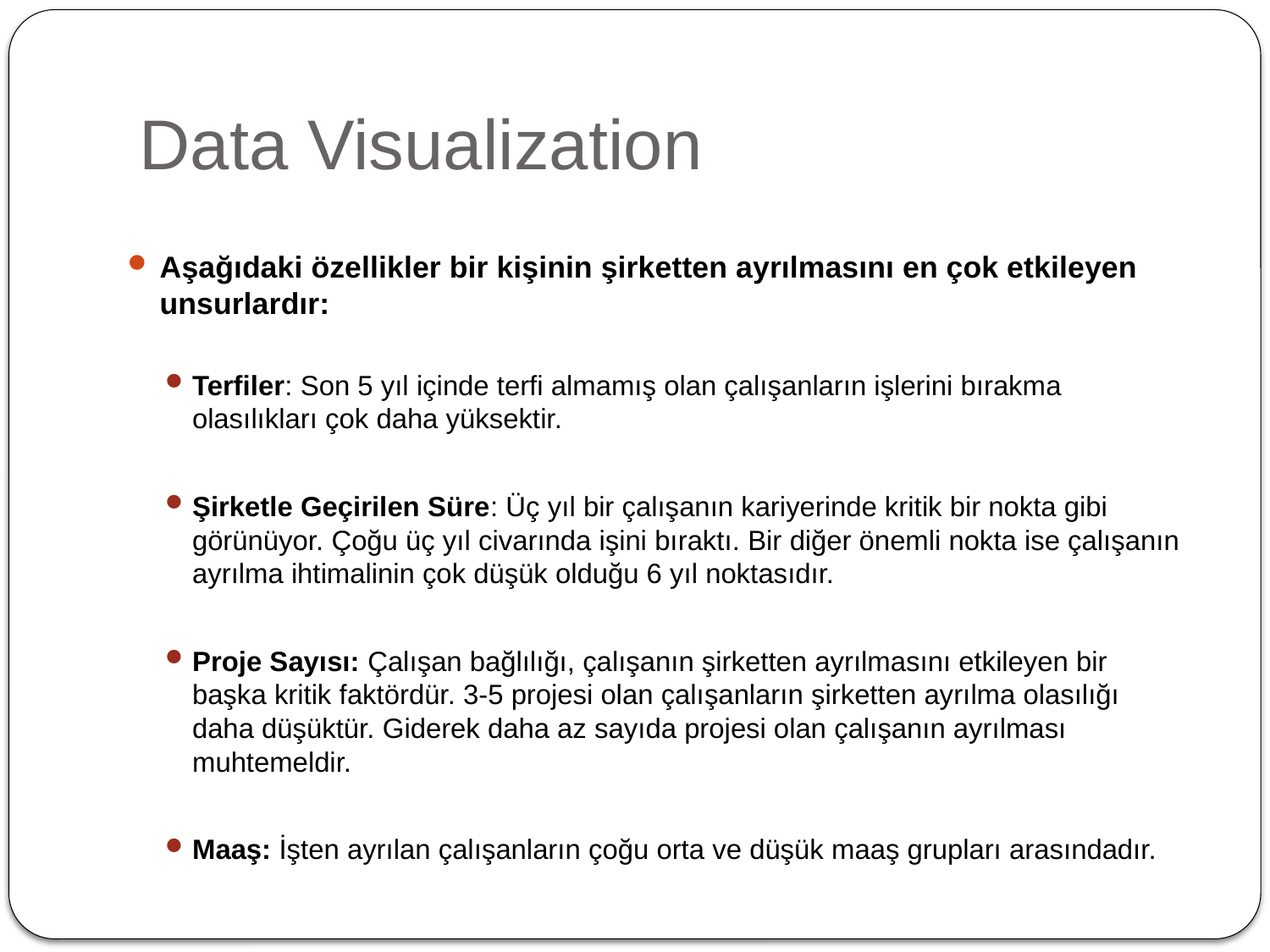

# Data Visualization
Aşağıdaki özellikler bir kişinin şirketten ayrılmasını en çok etkileyen unsurlardır:

Terfiler: Son 5 yıl içinde terfi almamış olan çalışanların işlerini bırakma olasılıkları çok daha yüksektir.

Şirketle Geçirilen Süre: Üç yıl bir çalışanın kariyerinde kritik bir nokta gibi görünüyor. Çoğu üç yıl civarında işini bıraktı. Bir diğer önemli nokta ise çalışanın ayrılma ihtimalinin çok düşük olduğu 6 yıl noktasıdır.

Proje Sayısı: Çalışan bağlılığı, çalışanın şirketten ayrılmasını etkileyen bir başka kritik faktördür. 3-5 projesi olan çalışanların şirketten ayrılma olasılığı daha düşüktür. Giderek daha az sayıda projesi olan çalışanın ayrılması muhtemeldir.

Maaş: İşten ayrılan çalışanların çoğu orta ve düşük maaş grupları arasındadır.